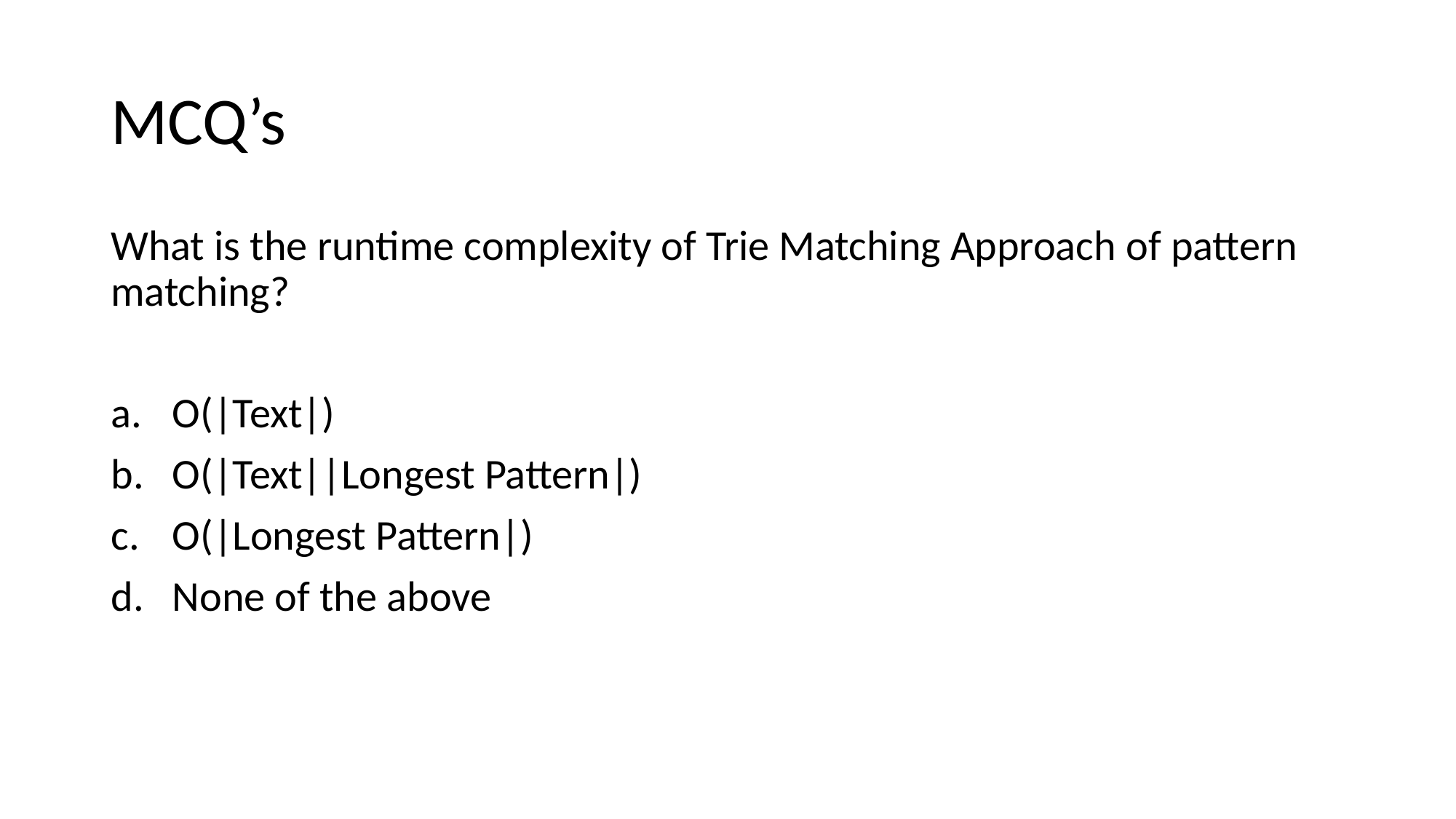

# MCQ’s
What is the runtime complexity of Trie Matching Approach of pattern matching?

O(|Text|)
O(|Text||Longest Pattern|)
O(|Longest Pattern|)
None of the above